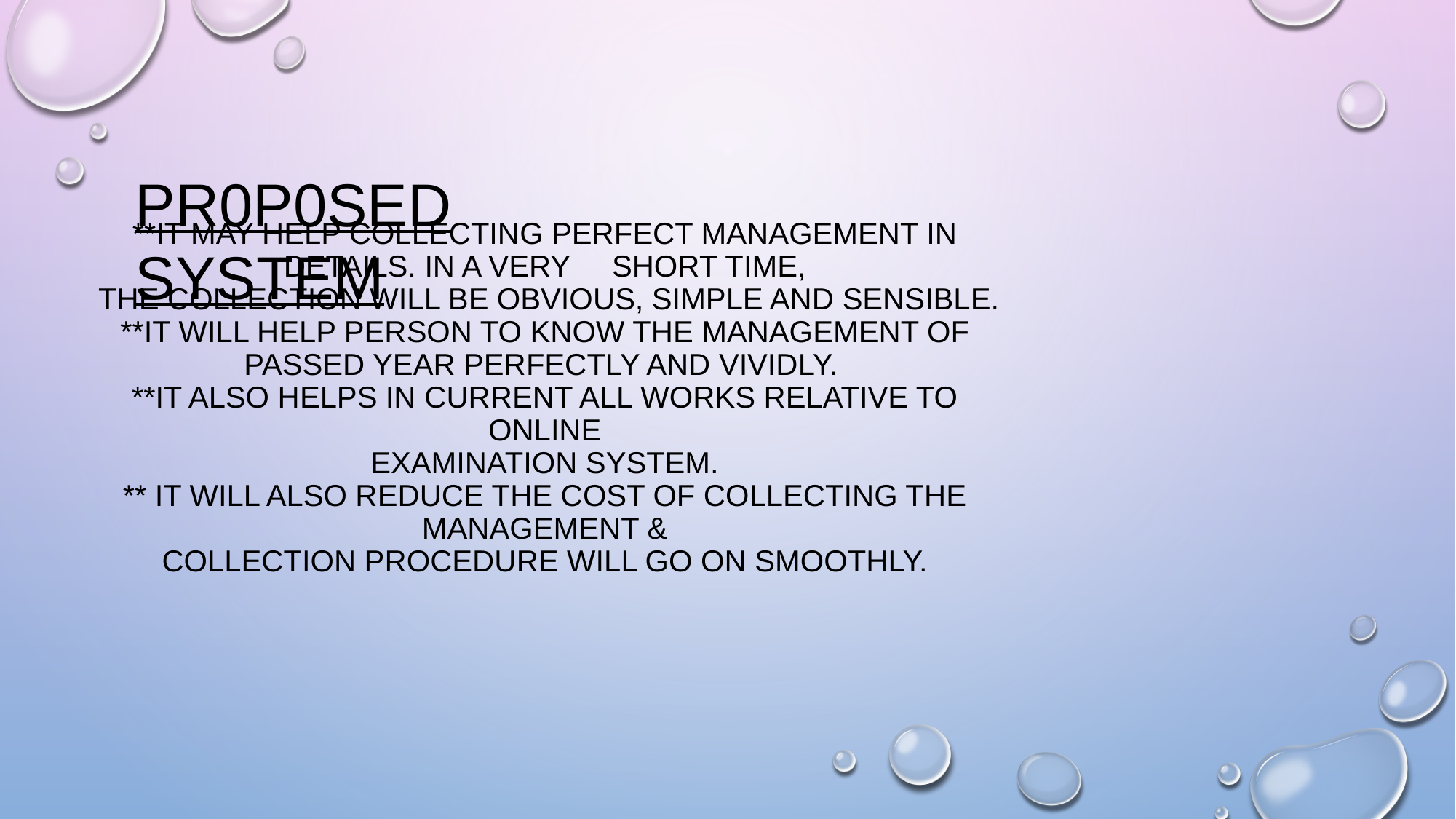

# **It may help collecting perfect management in details. In a very     short time, the collection will be obvious, simple and sensible. **It will help person to know the management of passed year perfectly and vividly. **It also helps in current all works relative to Online Examination System. ** It will also reduce the cost of collecting the management & collection procedure will go on smoothly.
PR0P0SED SYSTEM